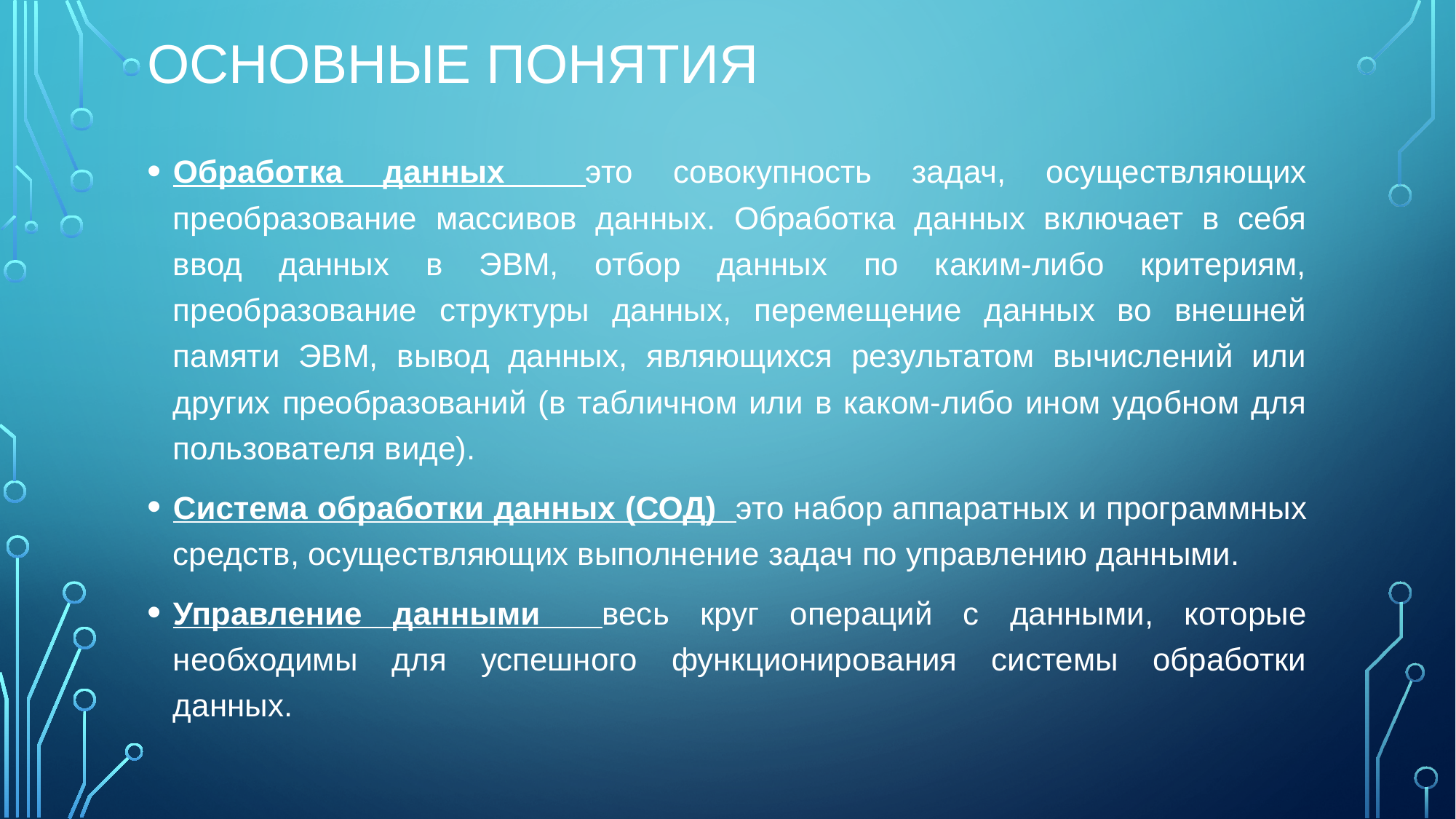

# Основные понятия
Обработка данных  это совокупность задач, осуществляющих преобразование массивов данных. Обработка данных включает в себя ввод данных в ЭВМ, отбор данных по каким-либо критериям, преобразование структуры данных, перемещение данных во внешней памяти ЭВМ, вывод данных, являющихся результатом вычислений или других преобразований (в табличном или в каком-либо ином удобном для пользователя виде).
Система обработки данных (СОД)  это набор аппаратных и программных средств, осуществляющих выполнение задач по управлению данными.
Управление данными  весь круг операций с данными, которые необходимы для успешного функционирования системы обработки данных.